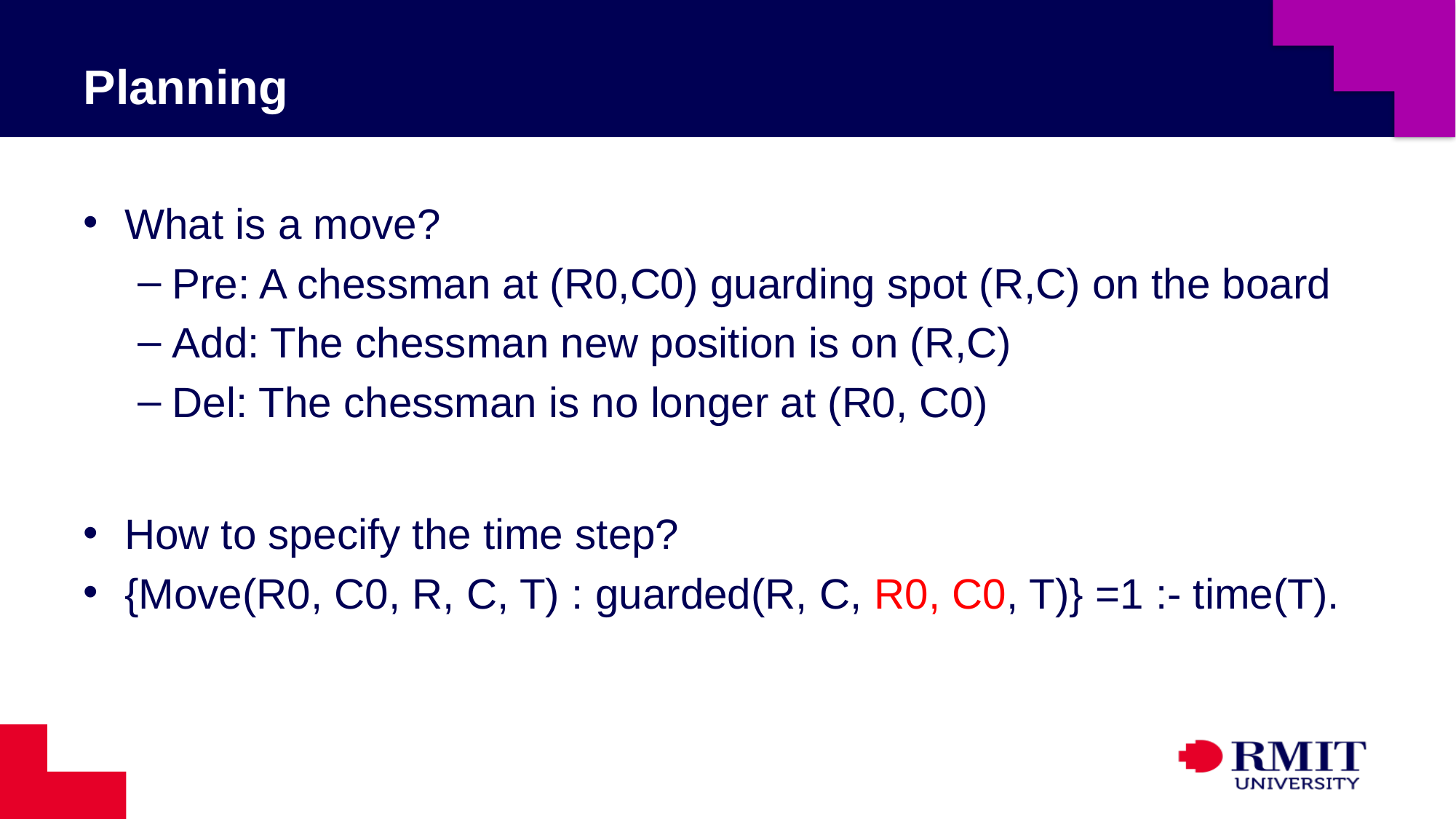

# Planning
What is a move?
Pre: A chessman at (R0,C0) guarding spot (R,C) on the board
Add: The chessman new position is on (R,C)
Del: The chessman is no longer at (R0, C0)

How to specify the time step?
{Move(R0, C0, R, C, T) : guarded(R, C, R0, C0, T)} =1 :- time(T).